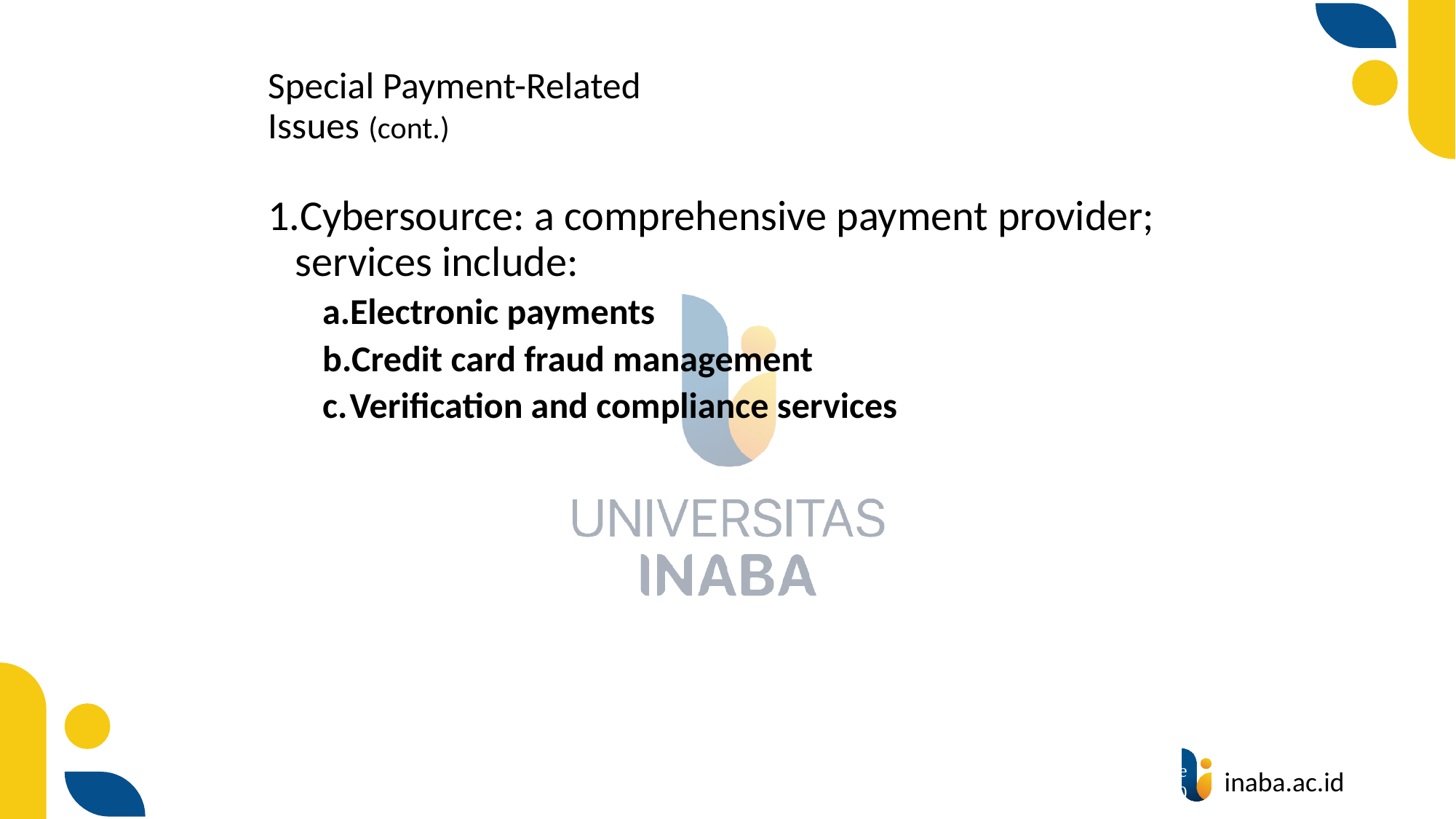

# Special Payment-Related Issues (cont.)
Cybersource: a comprehensive payment provider; services include:
Electronic payments
Credit card fraud management
Verification and compliance services
80
© Prentice Hall 2020